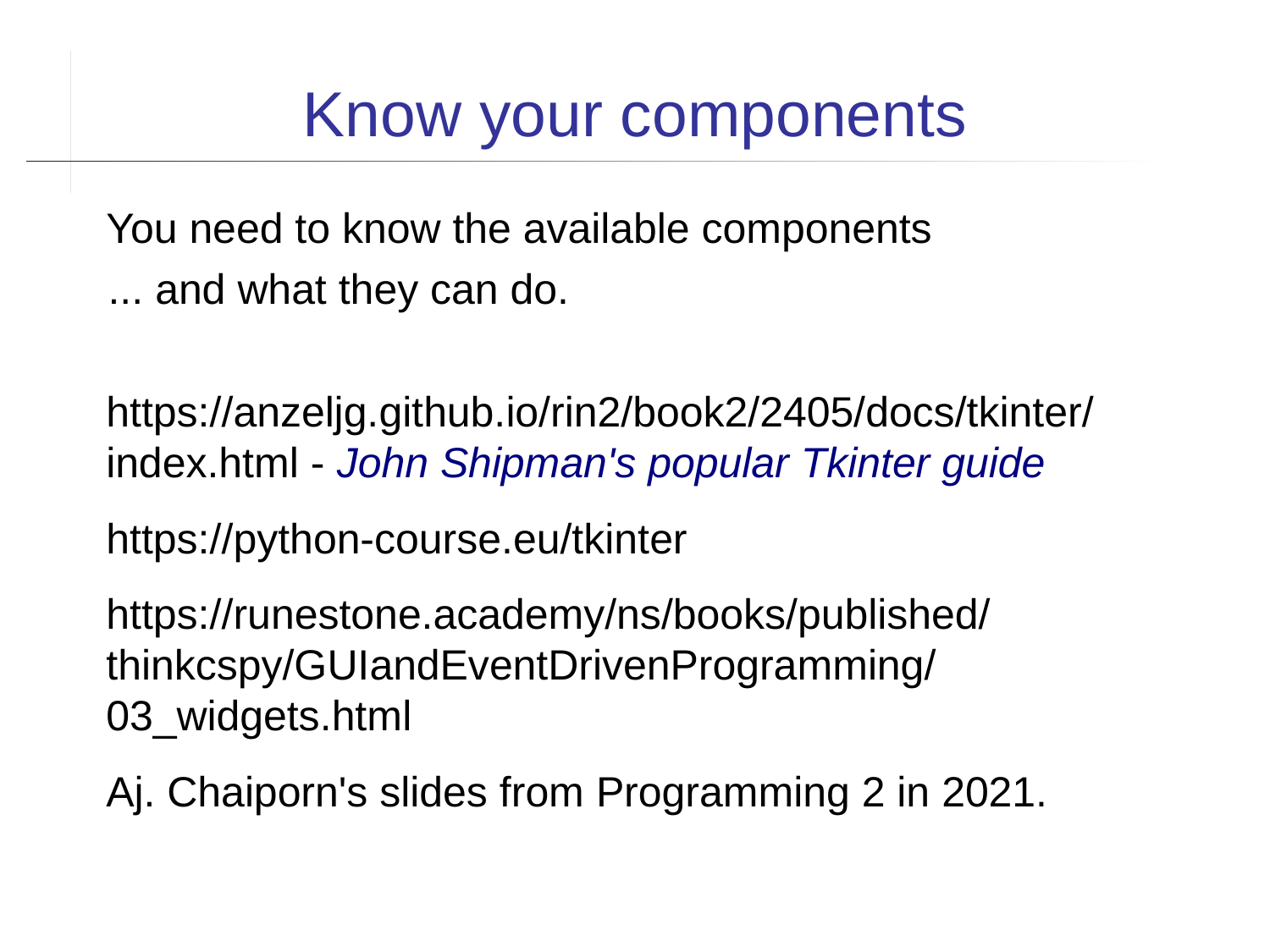

Know your components
You need to know the available components
	... and what they can do.

https://anzeljg.github.io/rin2/book2/2405/docs/tkinter/index.html - John Shipman's popular Tkinter guide
https://python-course.eu/tkinter
https://runestone.academy/ns/books/published/thinkcspy/GUIandEventDrivenProgramming/03_widgets.html
Aj. Chaiporn's slides from Programming 2 in 2021.